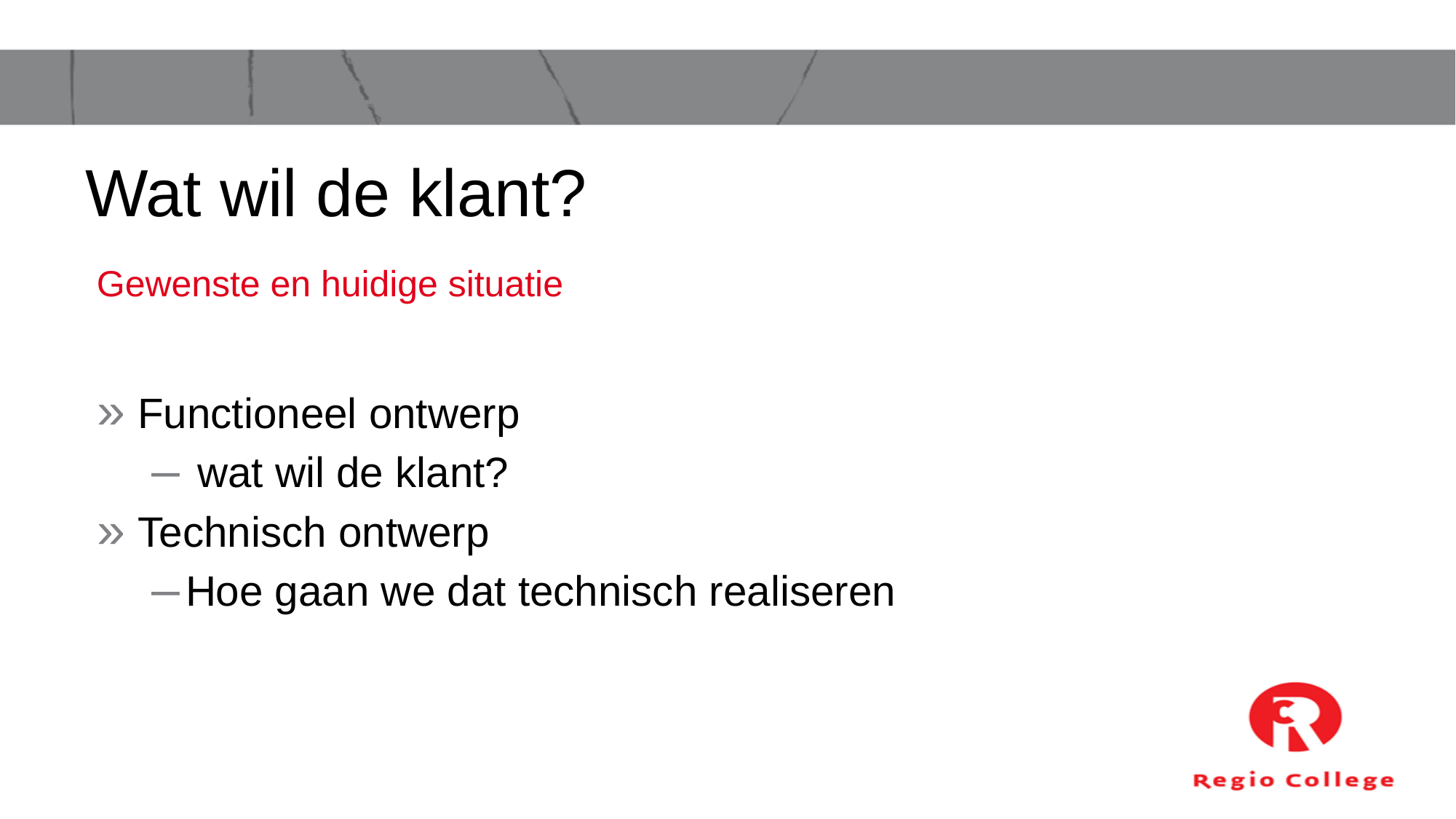

# Wat wil de klant?
Gewenste en huidige situatie

Functioneel ontwerp
 wat wil de klant?
Technisch ontwerp
Hoe gaan we dat technisch realiseren